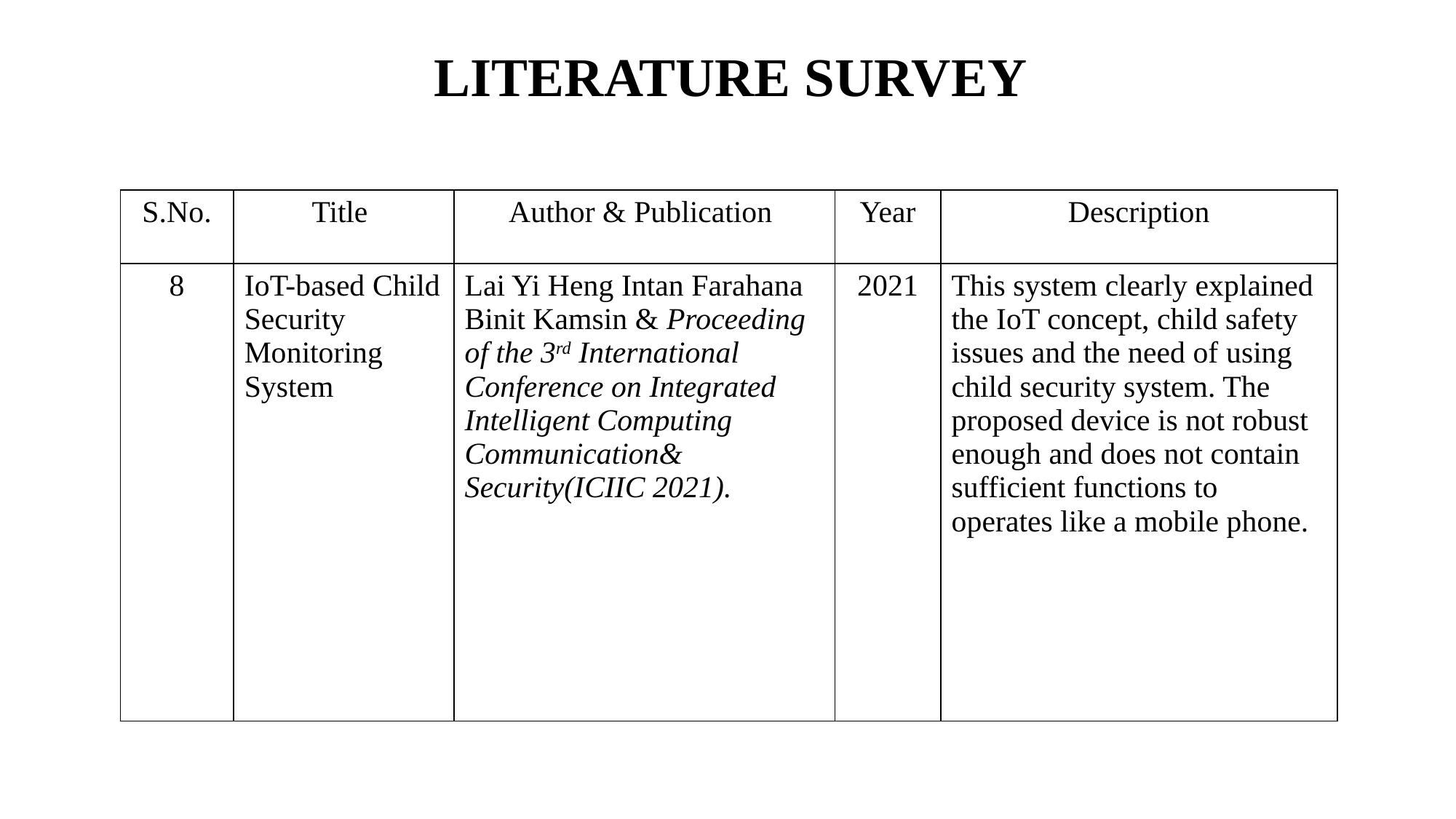

# LITERATURE SURVEY
| S.No. | Title | Author & Publication | Year | Description |
| --- | --- | --- | --- | --- |
| 8 | IoT-based Child Security Monitoring System | Lai Yi Heng Intan Farahana Binit Kamsin & Proceeding of the 3rd International Conference on Integrated Intelligent Computing Communication& Security(ICIIC 2021). | 2021 | This system clearly explained the IoT concept, child safety issues and the need of using child security system. The proposed device is not robust enough and does not contain sufficient functions to operates like a mobile phone. |